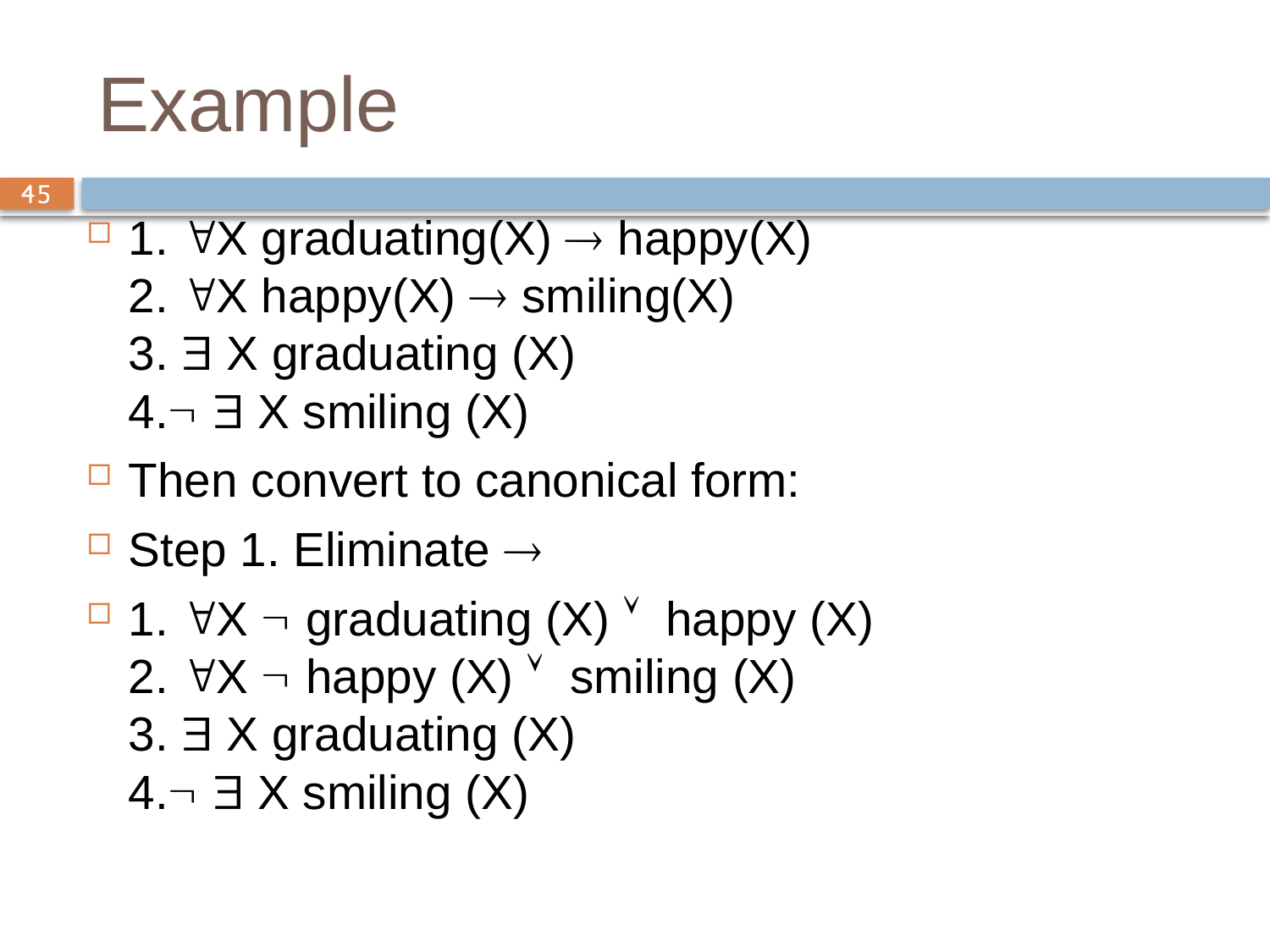

# Example
45
1. ∀X graduating(X) → happy(X)
2. ∀X happy(X) → smiling(X)
3. ∃ X graduating (X)
4.¬ ∃ X smiling (X)
Then convert to canonical form:
Step 1. Eliminate →
1. ∀X ¬ graduating (X) ∨  happy (X)
2. ∀X ¬ happy (X) ∨  smiling (X)
3. ∃ X graduating (X)
4.¬ ∃ X smiling (X)